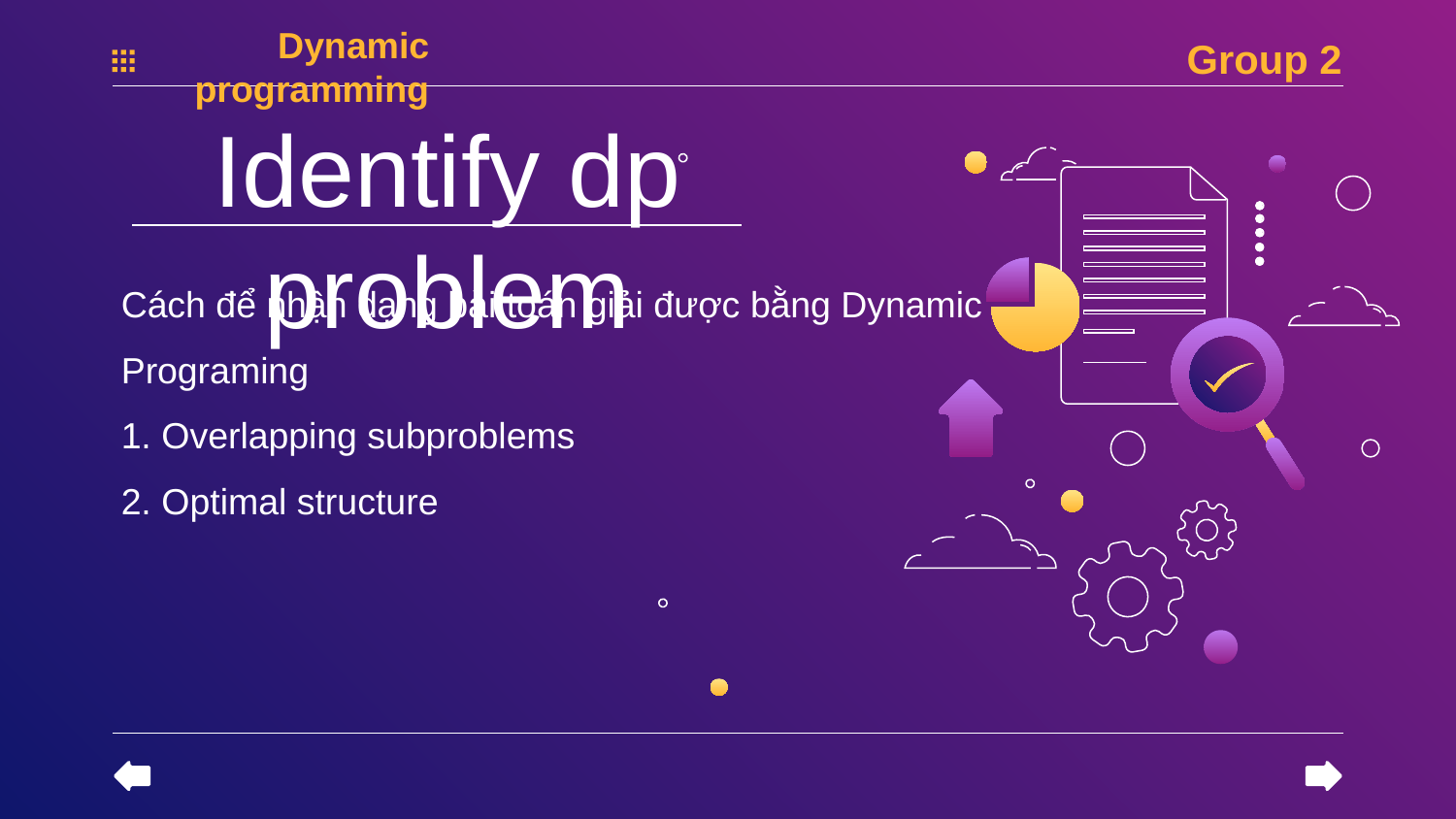

Group 2
Dynamic programming

# Identify dp problem

Cách để nhận dạng bài toán giải được bằng Dynamic Programing
1. Overlapping subproblems
2. Optimal structure